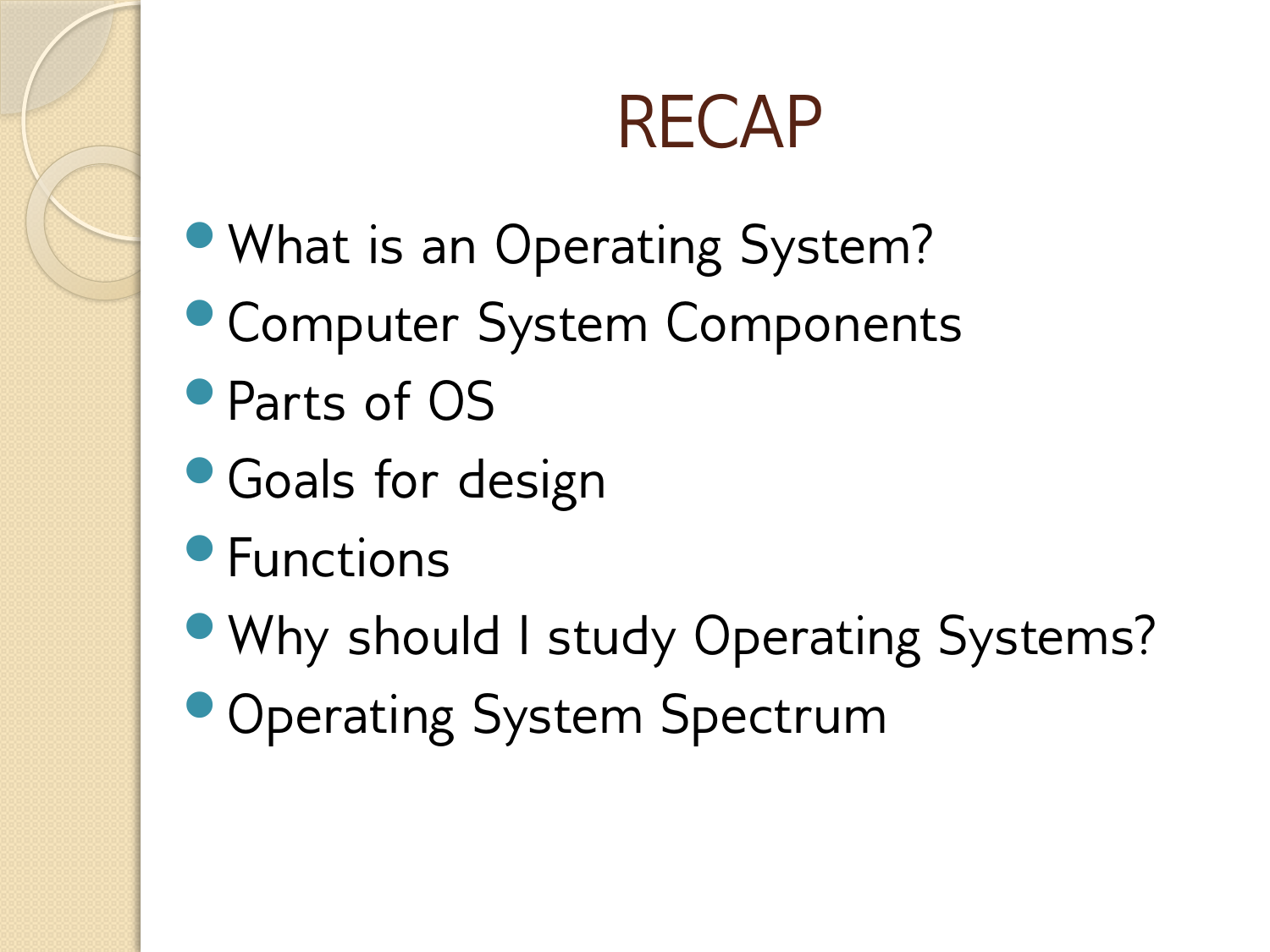

# RECAP
What is an Operating System?
Computer System Components
Parts of OS
Goals for design
Functions
Why should I study Operating Systems?
Operating System Spectrum